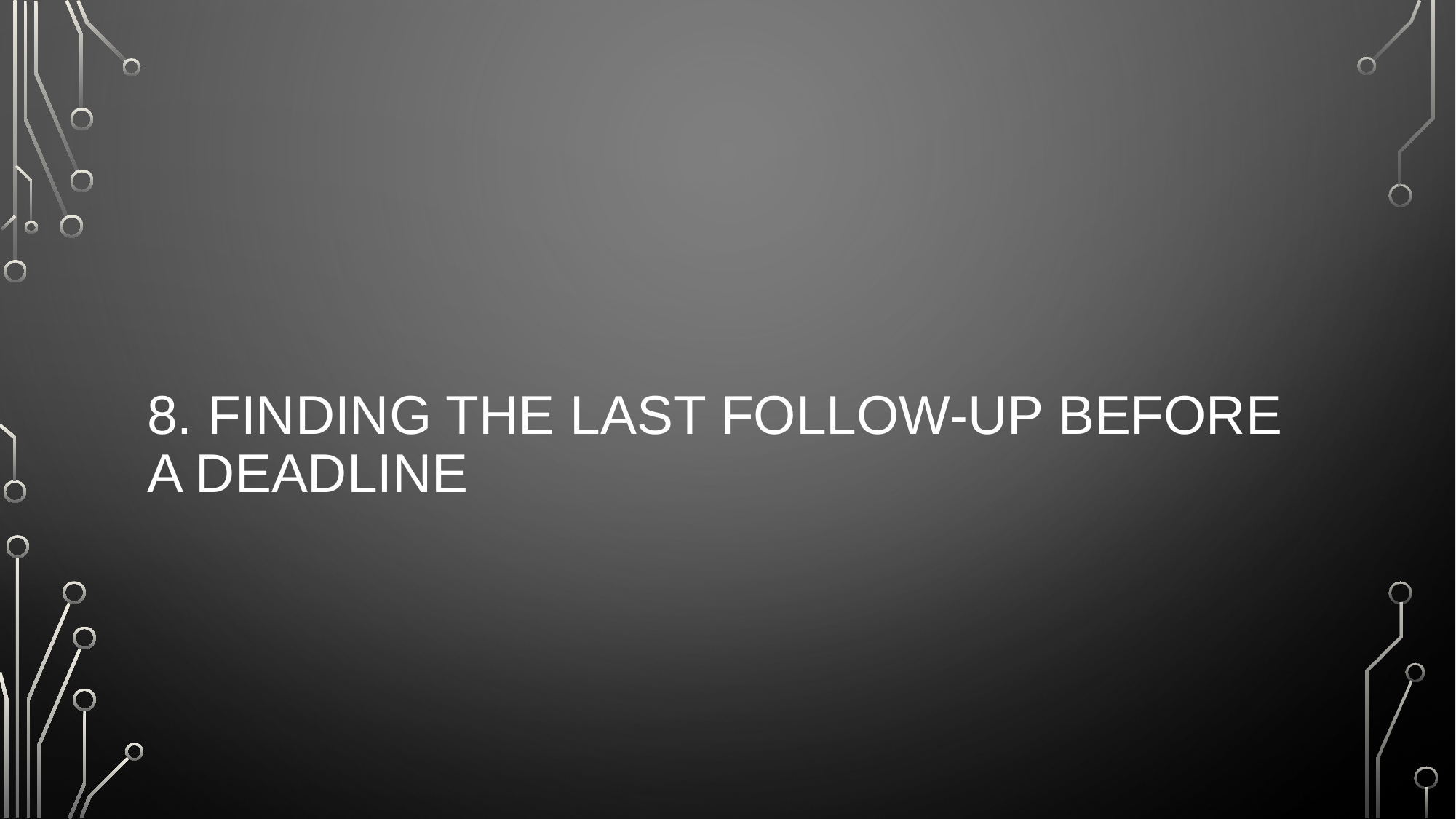

# 8. Finding the last Follow-up before a deadline